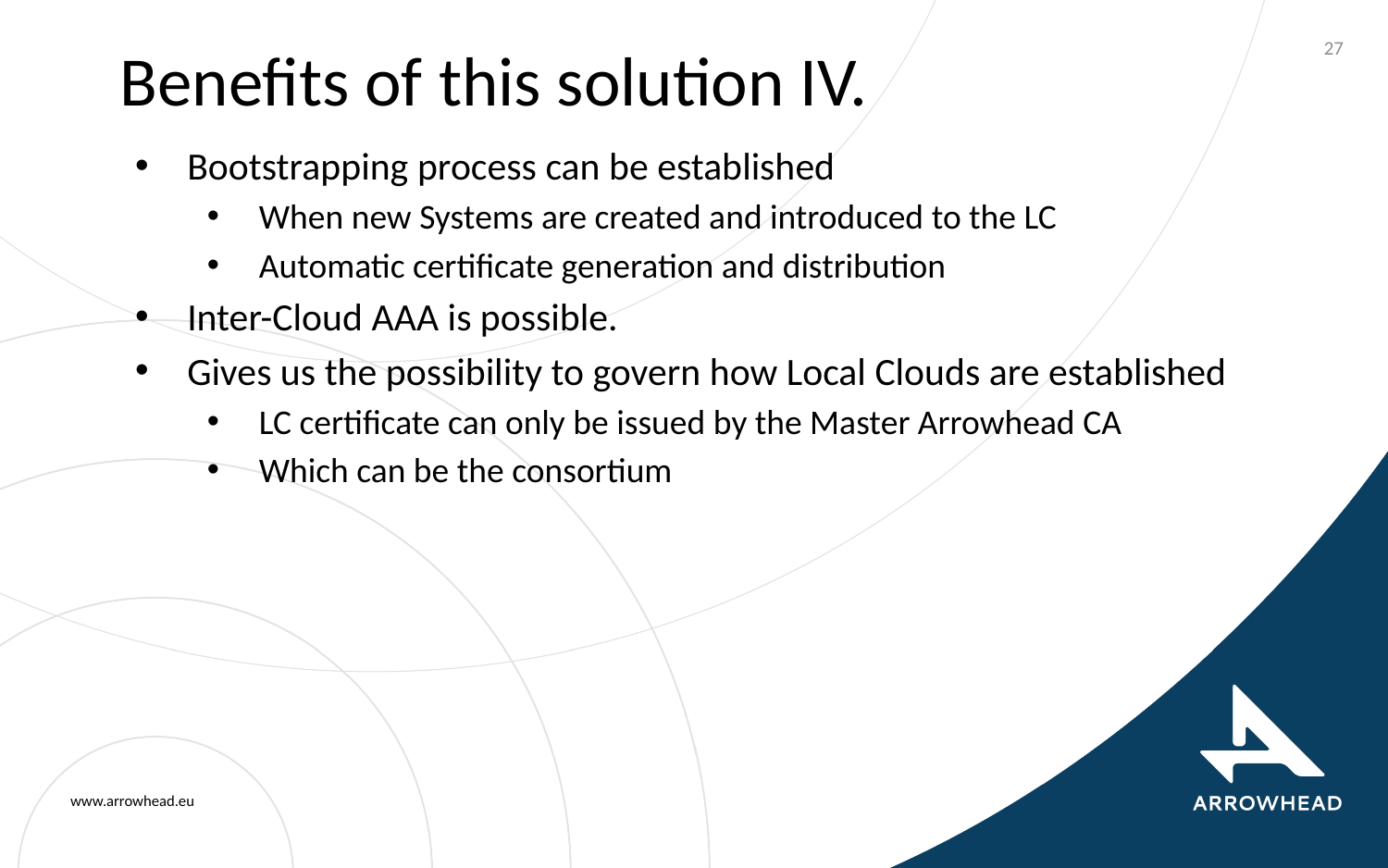

27
Benefits of this solution IV.
Bootstrapping process can be established
When new Systems are created and introduced to the LC
Automatic certificate generation and distribution
Inter-Cloud AAA is possible.
Gives us the possibility to govern how Local Clouds are established
LC certificate can only be issued by the Master Arrowhead CA
Which can be the consortium